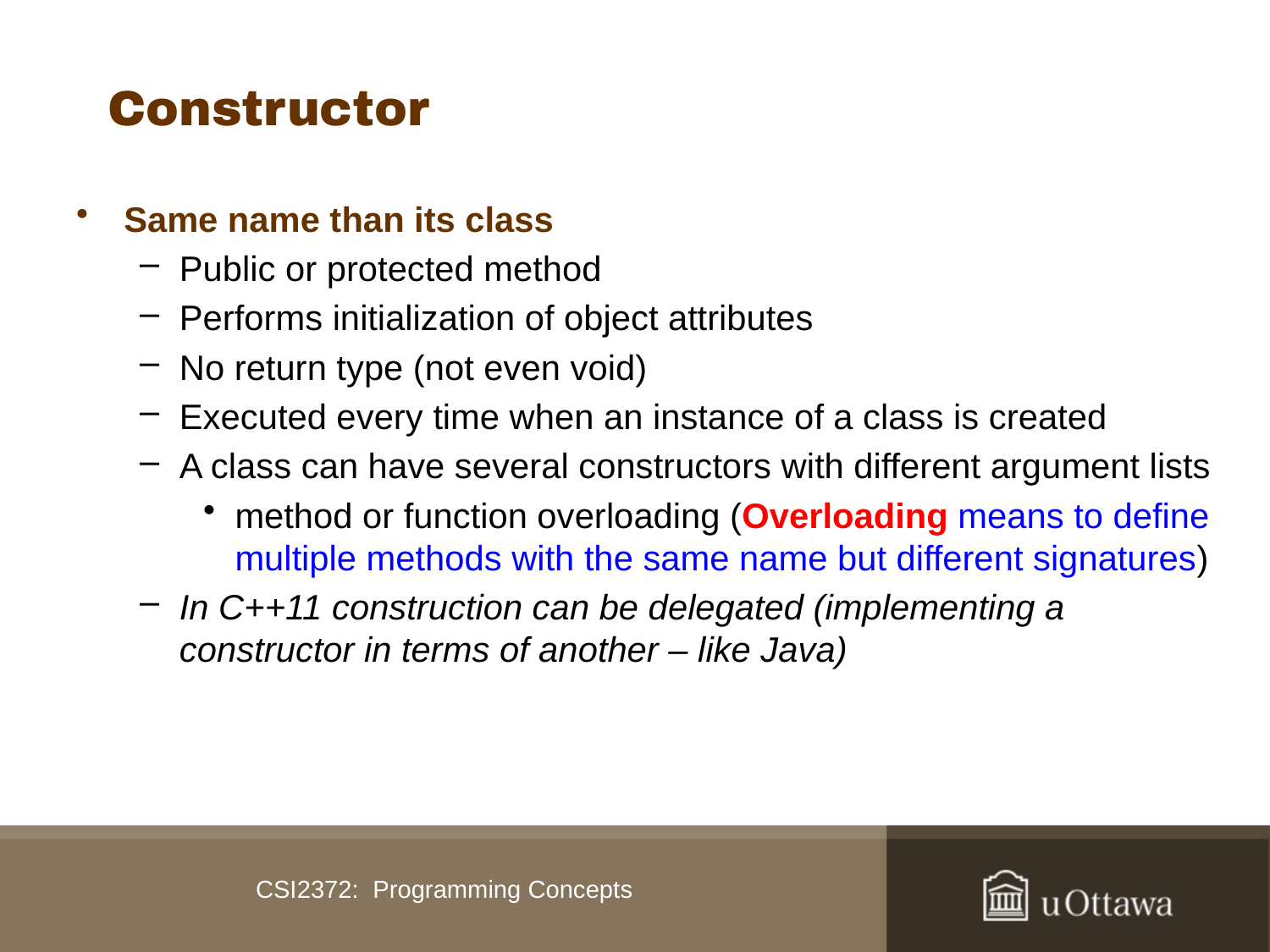

# Constructor
Same name than its class
Public or protected method
Performs initialization of object attributes
No return type (not even void)
Executed every time when an instance of a class is created
A class can have several constructors with different argument lists
method or function overloading (Overloading means to define multiple methods with the same name but different signatures)
In C++11 construction can be delegated (implementing a constructor in terms of another – like Java)
CSI2372:  Programming Concepts